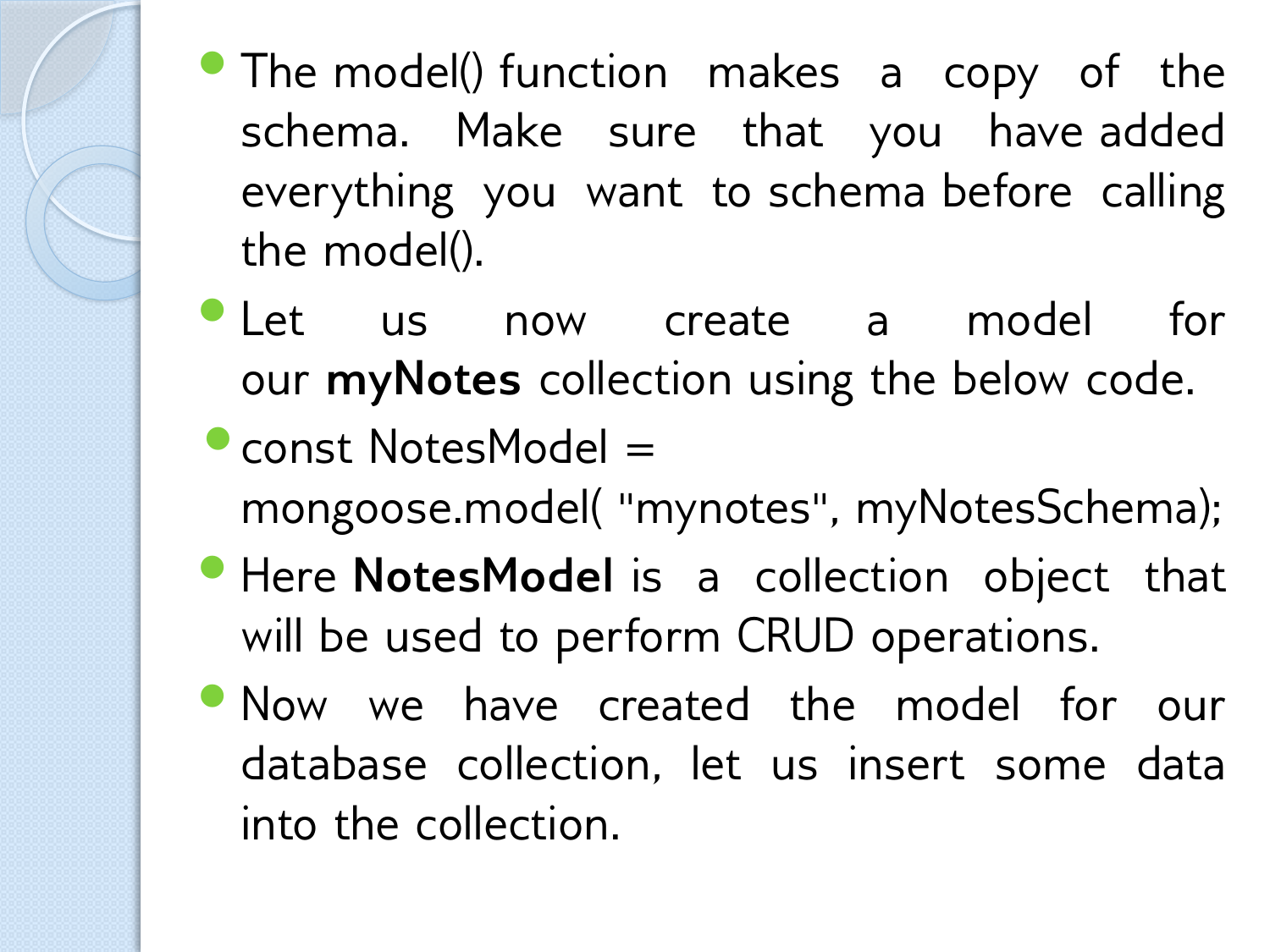

The model() function makes a copy of the schema. Make sure that you have added everything you want to schema before calling the model().
Let us now create a model for our myNotes collection using the below code.
const NotesModel = mongoose.model( "mynotes", myNotesSchema);
Here NotesModel is a collection object that will be used to perform CRUD operations.
Now we have created the model for our database collection, let us insert some data into the collection.